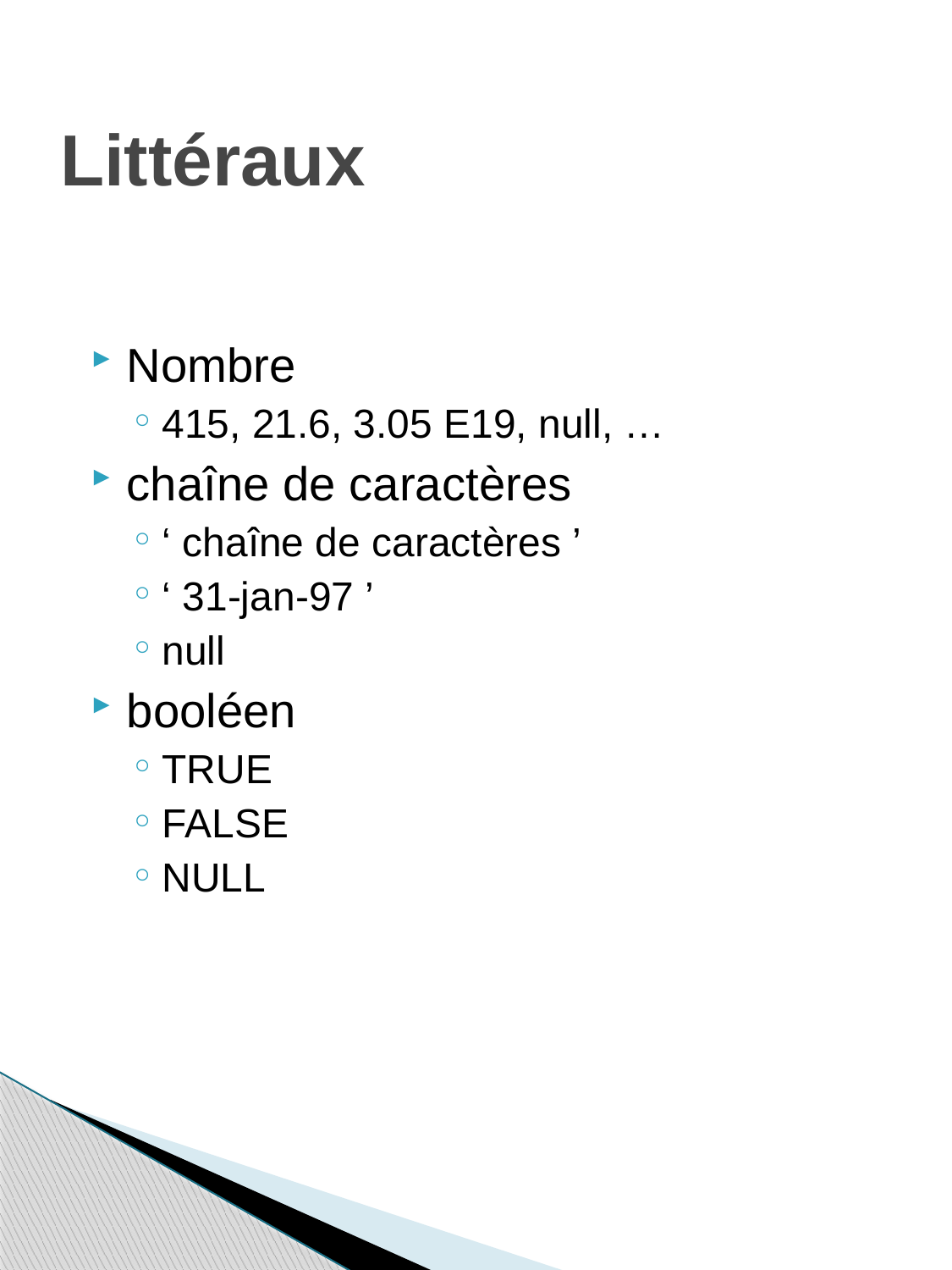

# Littéraux
Nombre
415, 21.6, 3.05 E19, null, …
chaîne de caractères
‘ chaîne de caractères ’
‘ 31-jan-97 ’
null
booléen
TRUE
FALSE
NULL